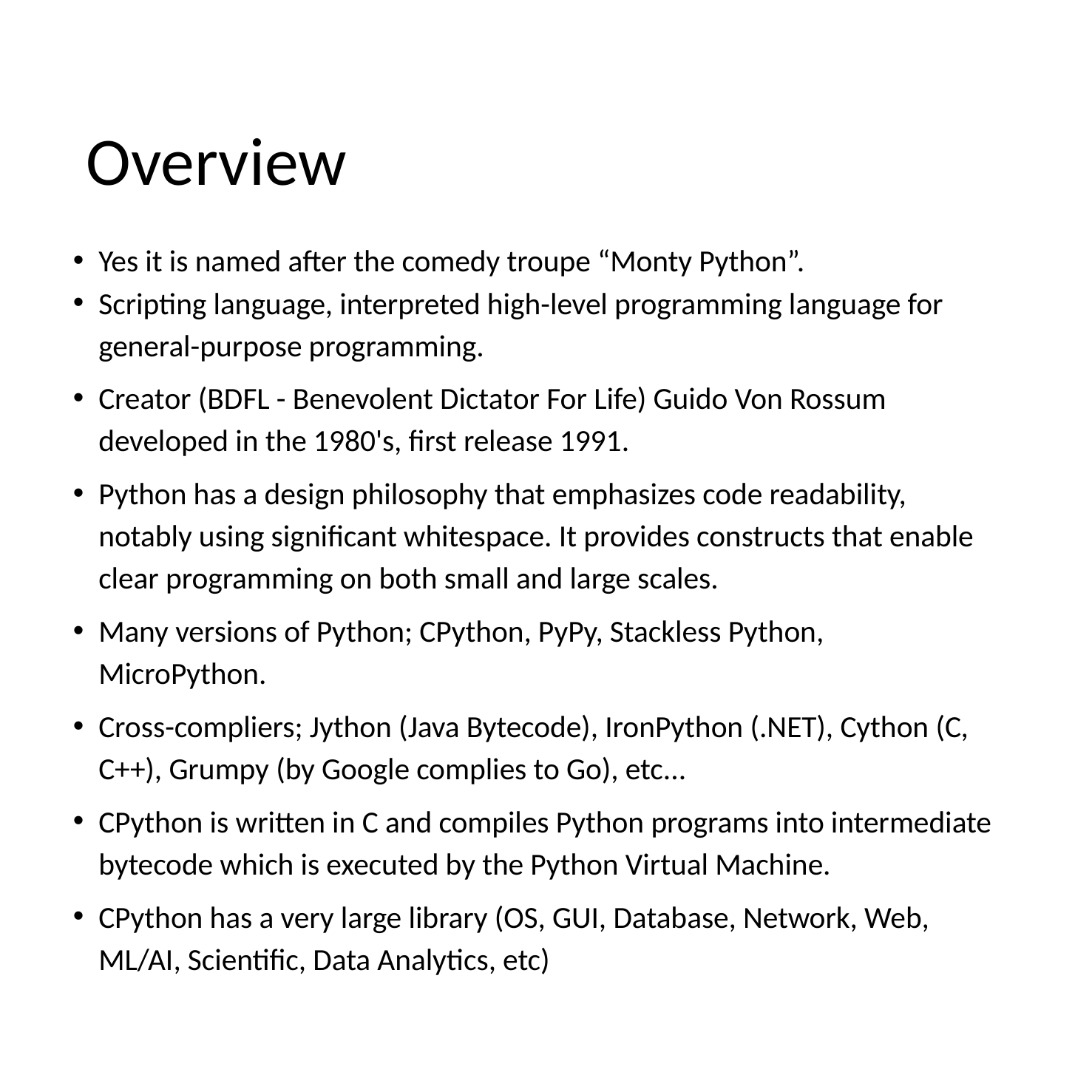

# Overview
Yes it is named after the comedy troupe “Monty Python”.
Scripting language, interpreted high-level programming language for general-purpose programming.
Creator (BDFL - Benevolent Dictator For Life) Guido Von Rossum developed in the 1980's, first release 1991.
Python has a design philosophy that emphasizes code readability, notably using significant whitespace. It provides constructs that enable clear programming on both small and large scales.
Many versions of Python; CPython, PyPy, Stackless Python, MicroPython.
Cross-compliers; Jython (Java Bytecode), IronPython (.NET), Cython (C, C++), Grumpy (by Google complies to Go), etc...
CPython is written in C and compiles Python programs into intermediate bytecode which is executed by the Python Virtual Machine.
CPython has a very large library (OS, GUI, Database, Network, Web, ML/AI, Scientific, Data Analytics, etc)